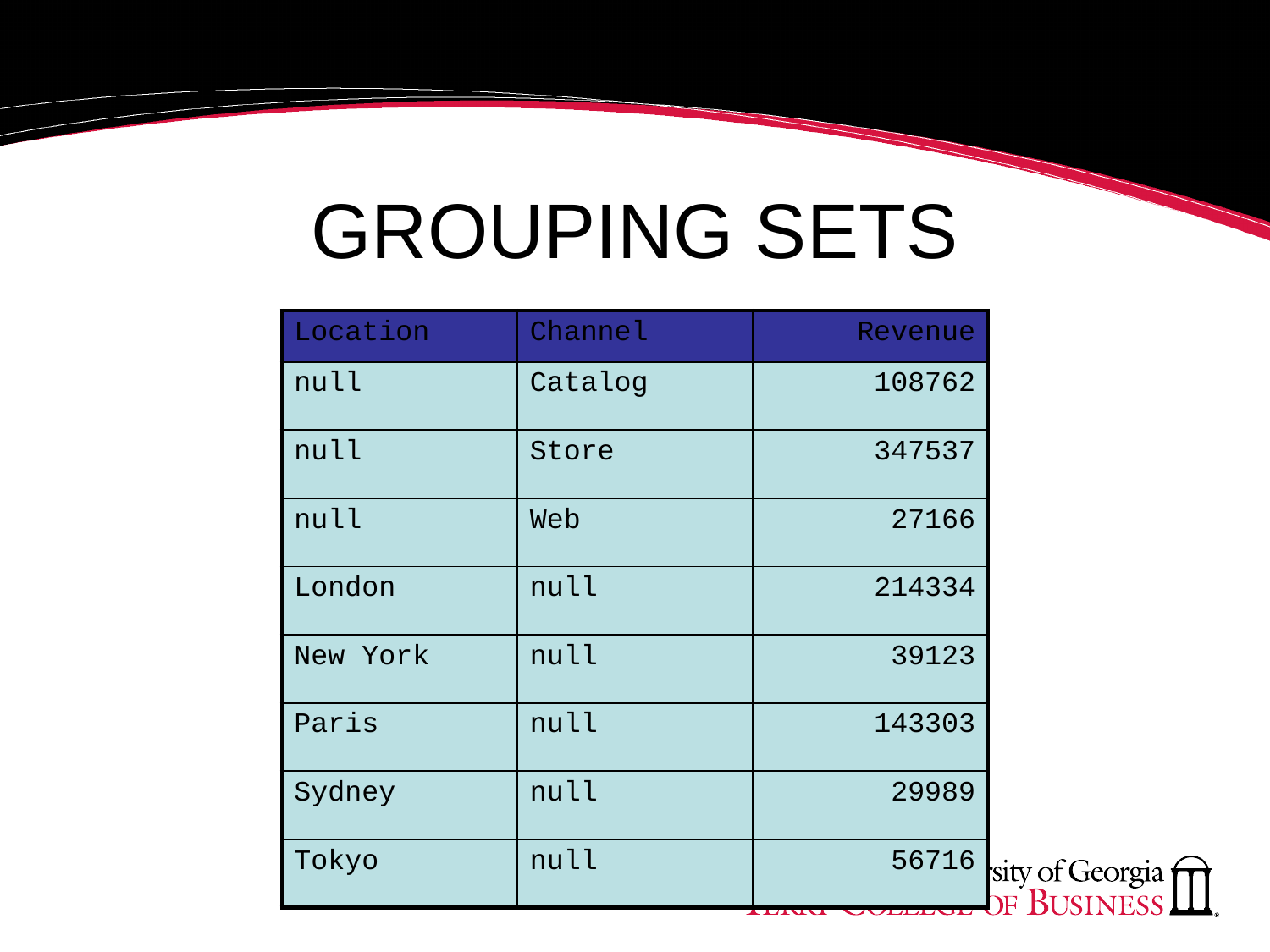

# GROUPING SETS
| Location | Channel | Revenue |
| --- | --- | --- |
| null | Catalog | 108762 |
| null | Store | 347537 |
| null | Web | 27166 |
| London | null | 214334 |
| New York | null | 39123 |
| Paris | null | 143303 |
| Sydney | null | 29989 |
| Tokyo | null | 56716 |